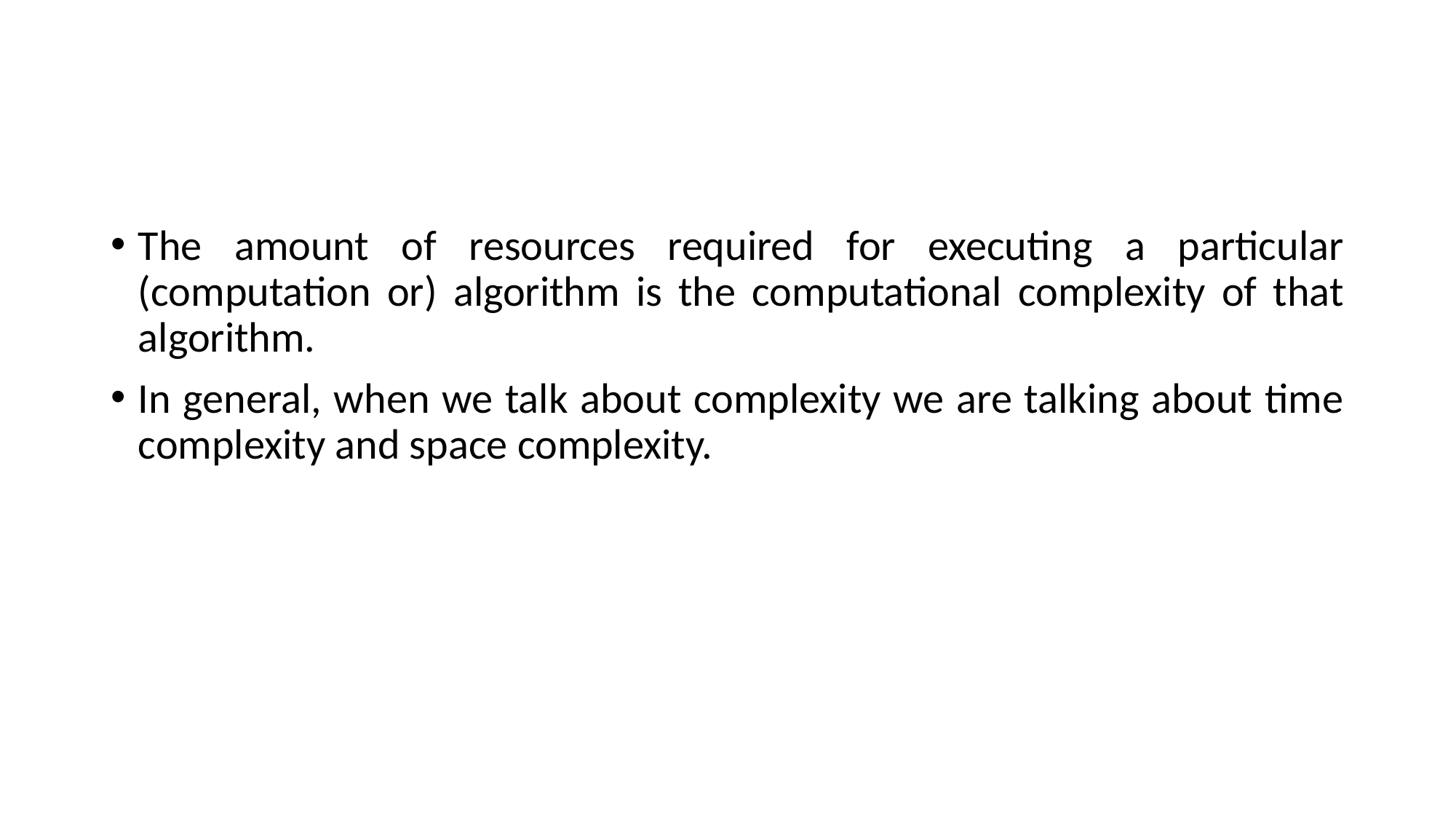

#
The amount of resources required for executing a particular (computation or) algorithm is the computational complexity of that algorithm.
In general, when we talk about complexity we are talking about time complexity and space complexity.